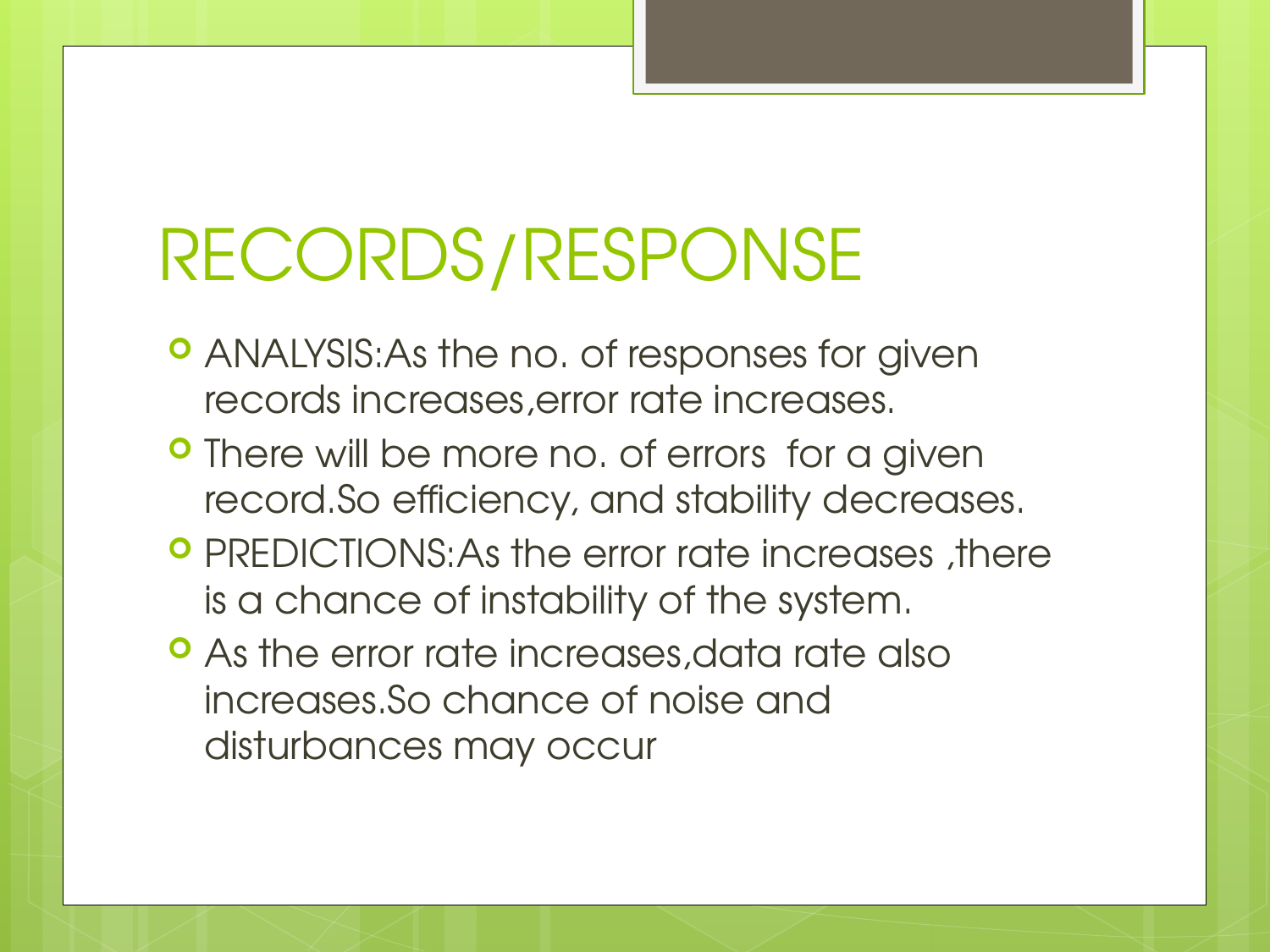

# RECORDS/RESPONSE
ANALYSIS:As the no. of responses for given records increases,error rate increases.
There will be more no. of errors  for a given record.So efficiency, and stability decreases.
PREDICTIONS:As the error rate increases ,there is a chance of instability of the system.
As the error rate increases,data rate also increases.So chance of noise and disturbances may occur